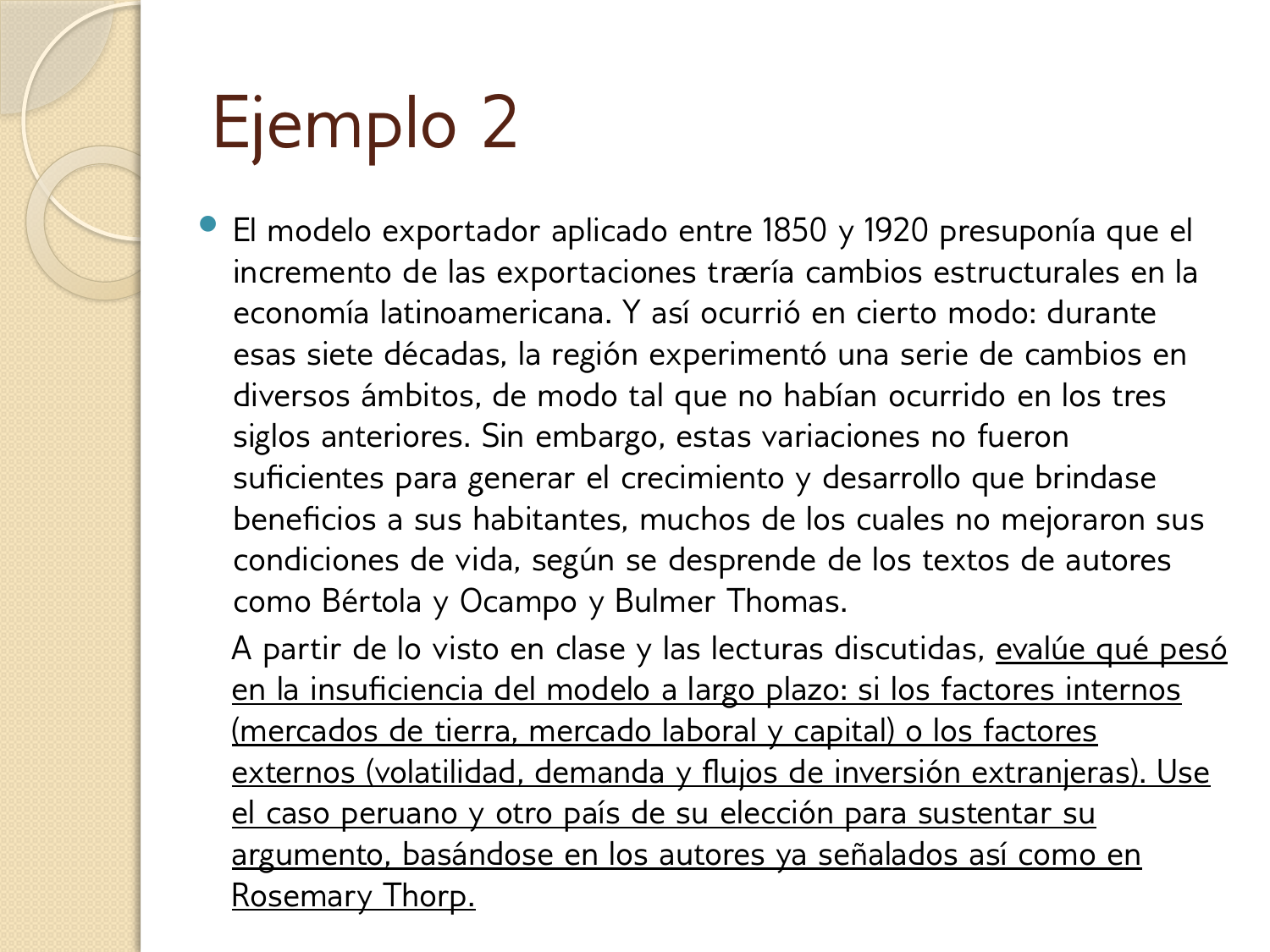

# Ejemplo 2
El modelo exportador aplicado entre 1850 y 1920 presuponía que el incremento de las exportaciones traería cambios estructurales en la economía latinoamericana. Y así ocurrió en cierto modo: durante esas siete décadas, la región experimentó una serie de cambios en diversos ámbitos, de modo tal que no habían ocurrido en los tres siglos anteriores. Sin embargo, estas variaciones no fueron suficientes para generar el crecimiento y desarrollo que brindase beneficios a sus habitantes, muchos de los cuales no mejoraron sus condiciones de vida, según se desprende de los textos de autores como Bértola y Ocampo y Bulmer Thomas.
A partir de lo visto en clase y las lecturas discutidas, evalúe qué pesó en la insuficiencia del modelo a largo plazo: si los factores internos (mercados de tierra, mercado laboral y capital) o los factores externos (volatilidad, demanda y flujos de inversión extranjeras). Use el caso peruano y otro país de su elección para sustentar su argumento, basándose en los autores ya señalados así como en Rosemary Thorp.